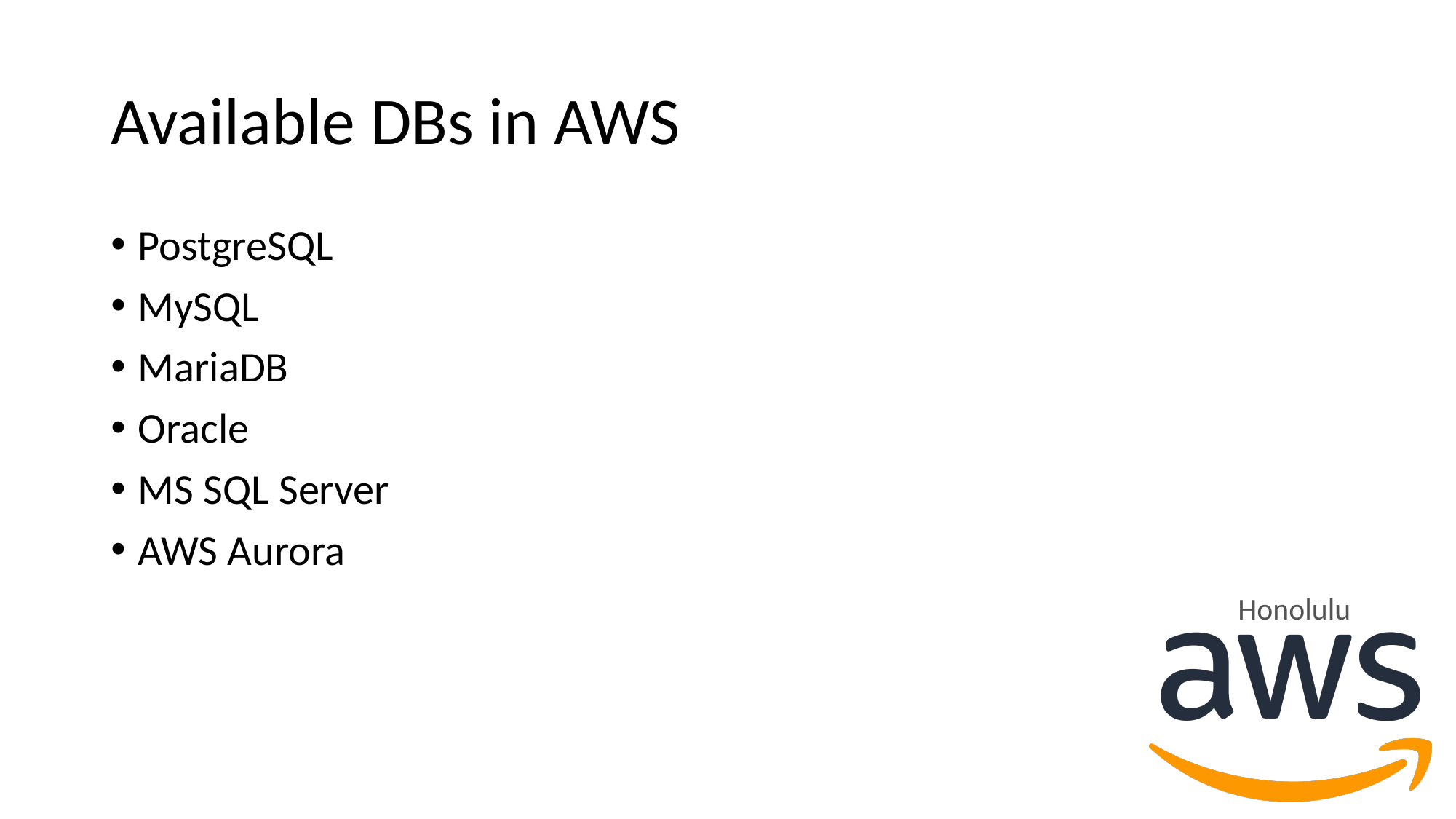

# Available DBs in AWS
PostgreSQL
MySQL
MariaDB
Oracle
MS SQL Server
AWS Aurora